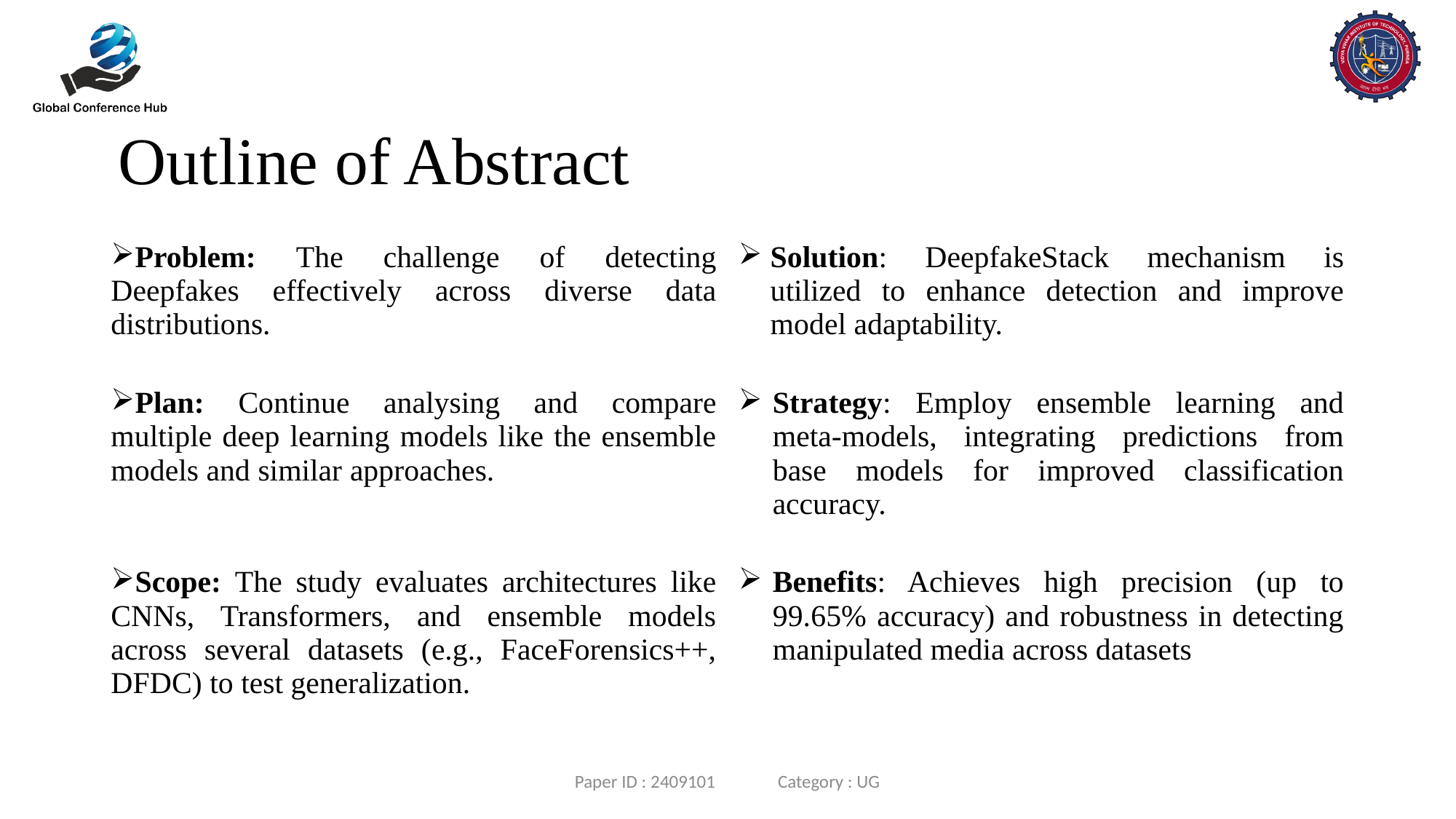

# Outline of Abstract
| Problem: The challenge of detecting Deepfakes effectively across diverse data distributions. | Solution: DeepfakeStack mechanism is utilized to enhance detection and improve model adaptability. |
| --- | --- |
| Plan: Continue analysing and compare multiple deep learning models like the ensemble models and similar approaches. | Strategy: Employ ensemble learning and meta-models, integrating predictions from base models for improved classification accuracy. |
| Scope: The study evaluates architectures like CNNs, Transformers, and ensemble models across several datasets (e.g., FaceForensics++, DFDC) to test generalization. | Benefits: Achieves high precision (up to 99.65% accuracy) and robustness in detecting manipulated media across datasets |
Paper ID : 2409101               Category : UG